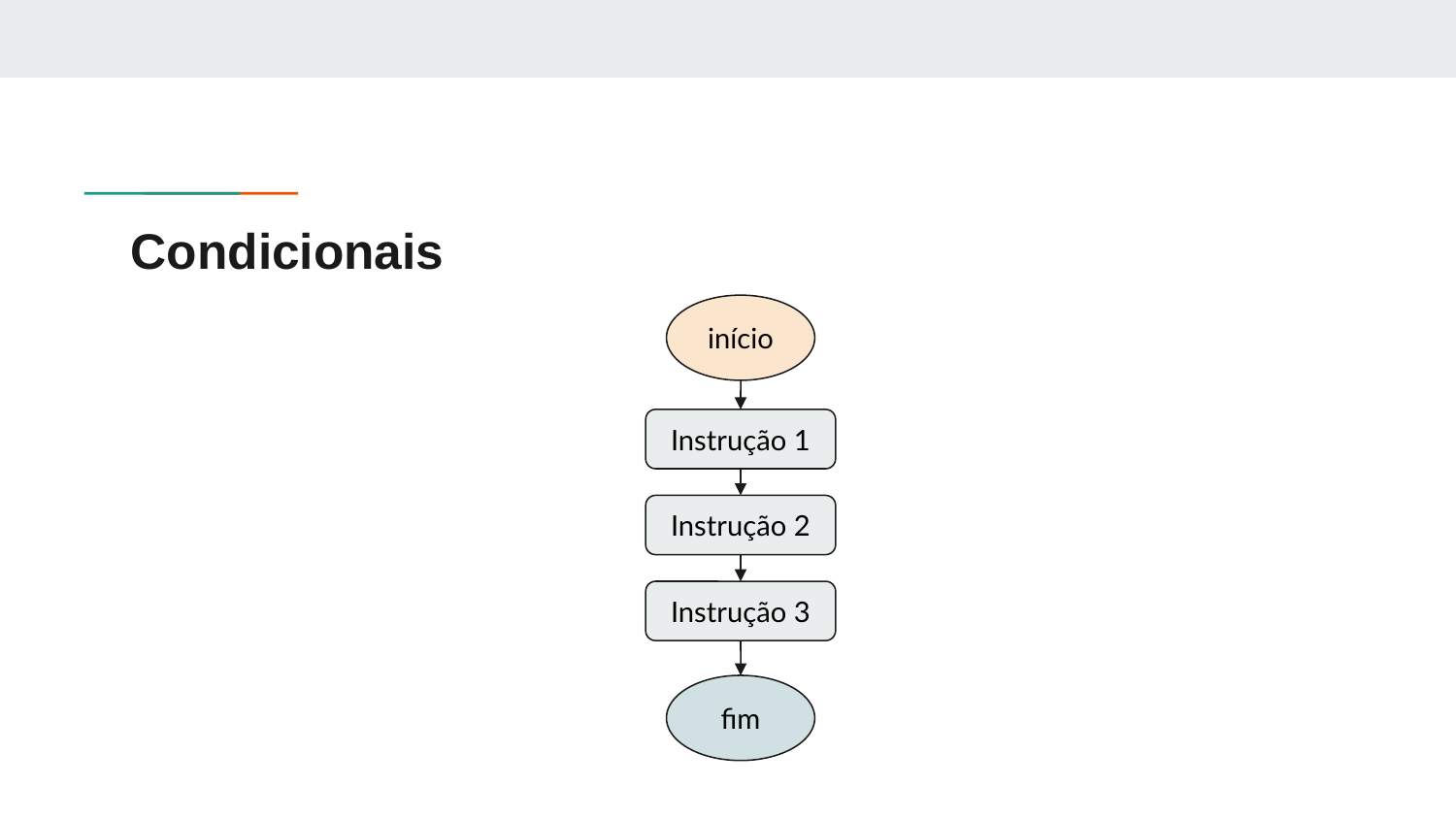

# Condicionais
início
Instrução 1
Instrução 2
Instrução 3
fim